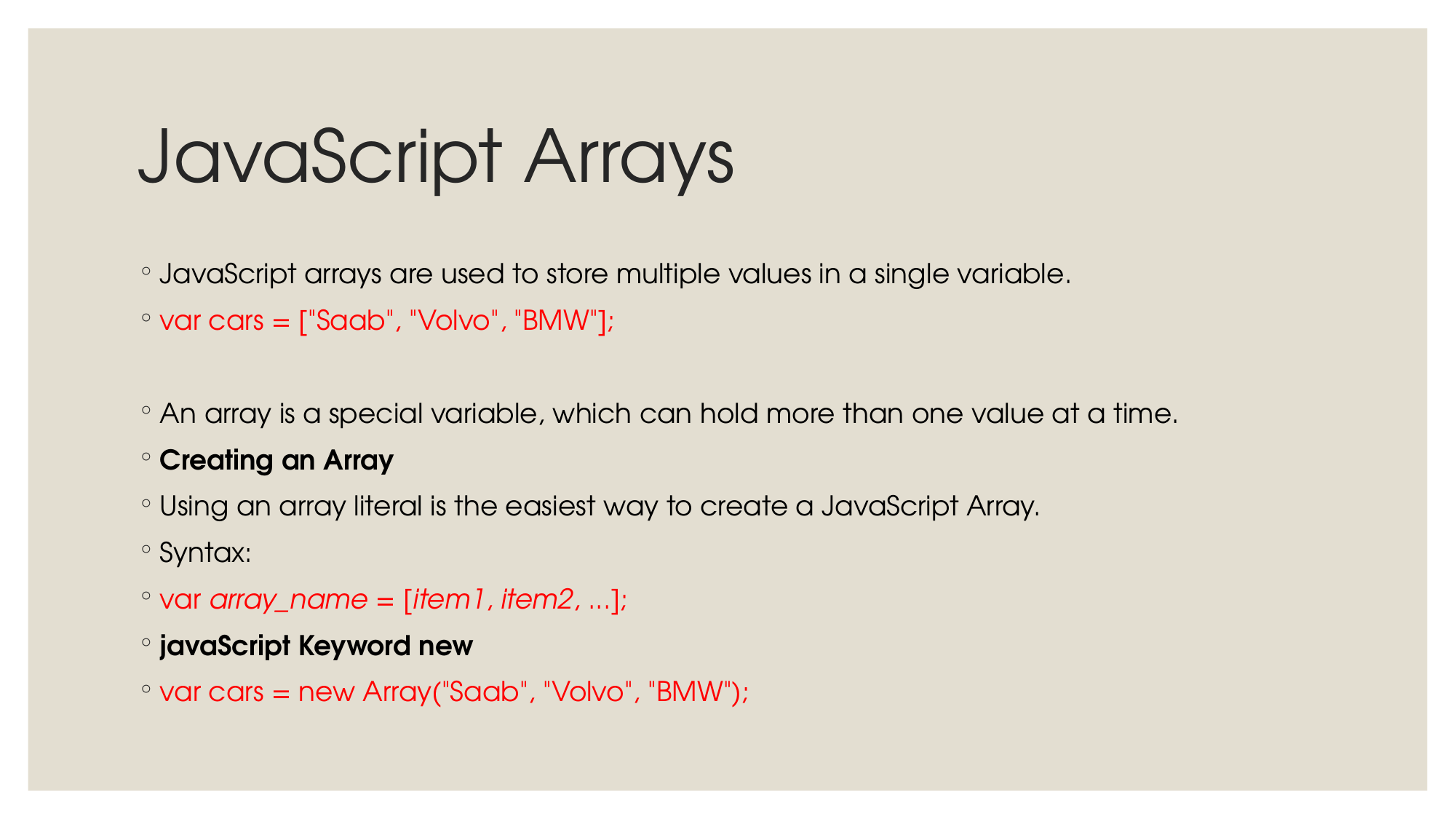

# JavaScript Arrays
JavaScript arrays are used to store multiple values in a single variable.
var cars = ["Saab", "Volvo", "BMW"];

An array is a special variable, which can hold more than one value at a time.
Creating an Array
Using an array literal is the easiest way to create a JavaScript Array.
Syntax:
var array_name = [item1, item2, ...];
javaScript Keyword new
var cars = new Array("Saab", "Volvo", "BMW");